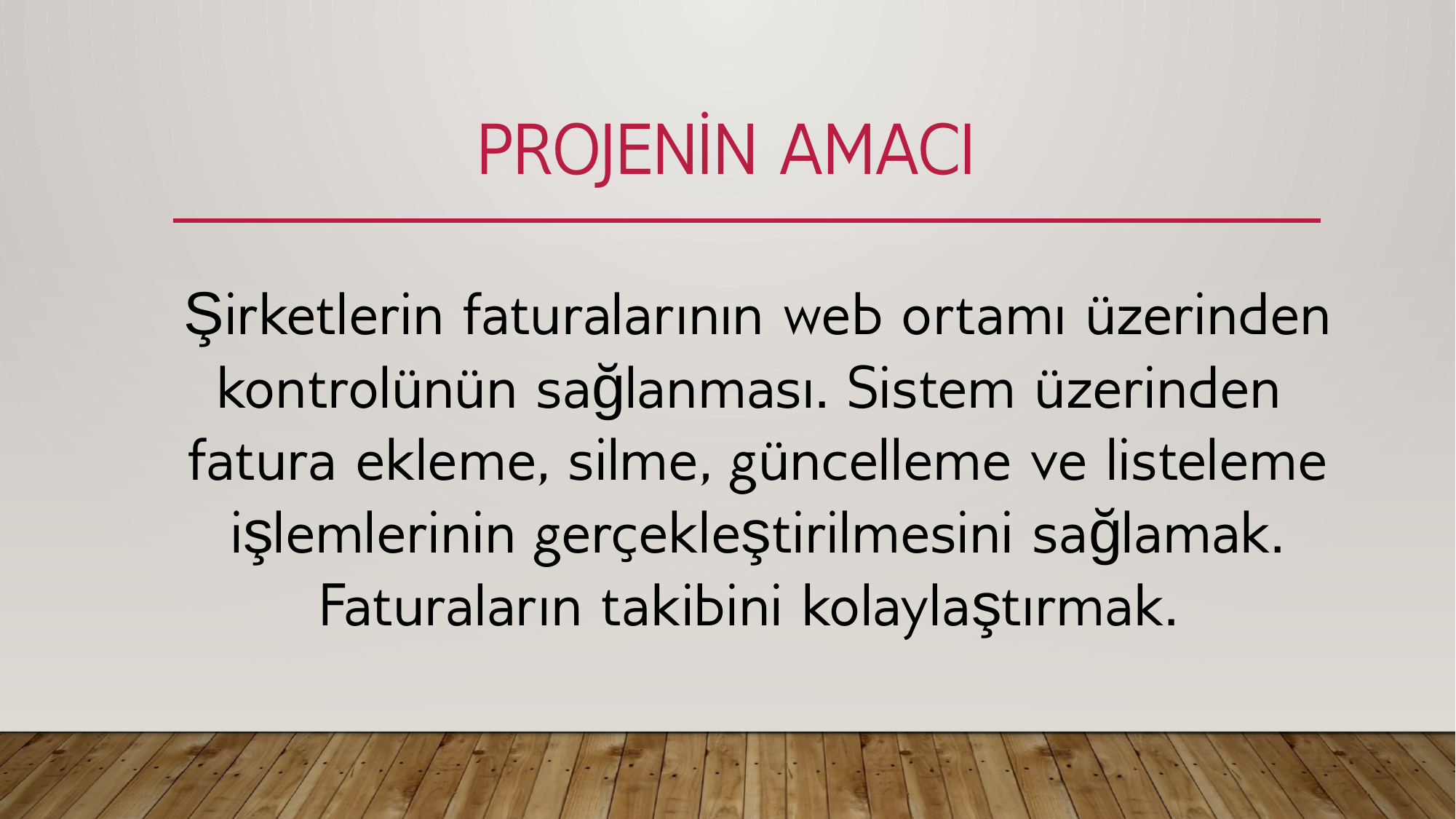

PROJENİN AMACI
Şirketlerin faturalarının web ortamı üzerinden kontrolünün sağlanması. Sistem üzerinden
fatura ekleme, silme, güncelleme ve listeleme işlemlerinin gerçekleştirilmesini sağlamak. Faturaların takibini kolaylaştırmak.